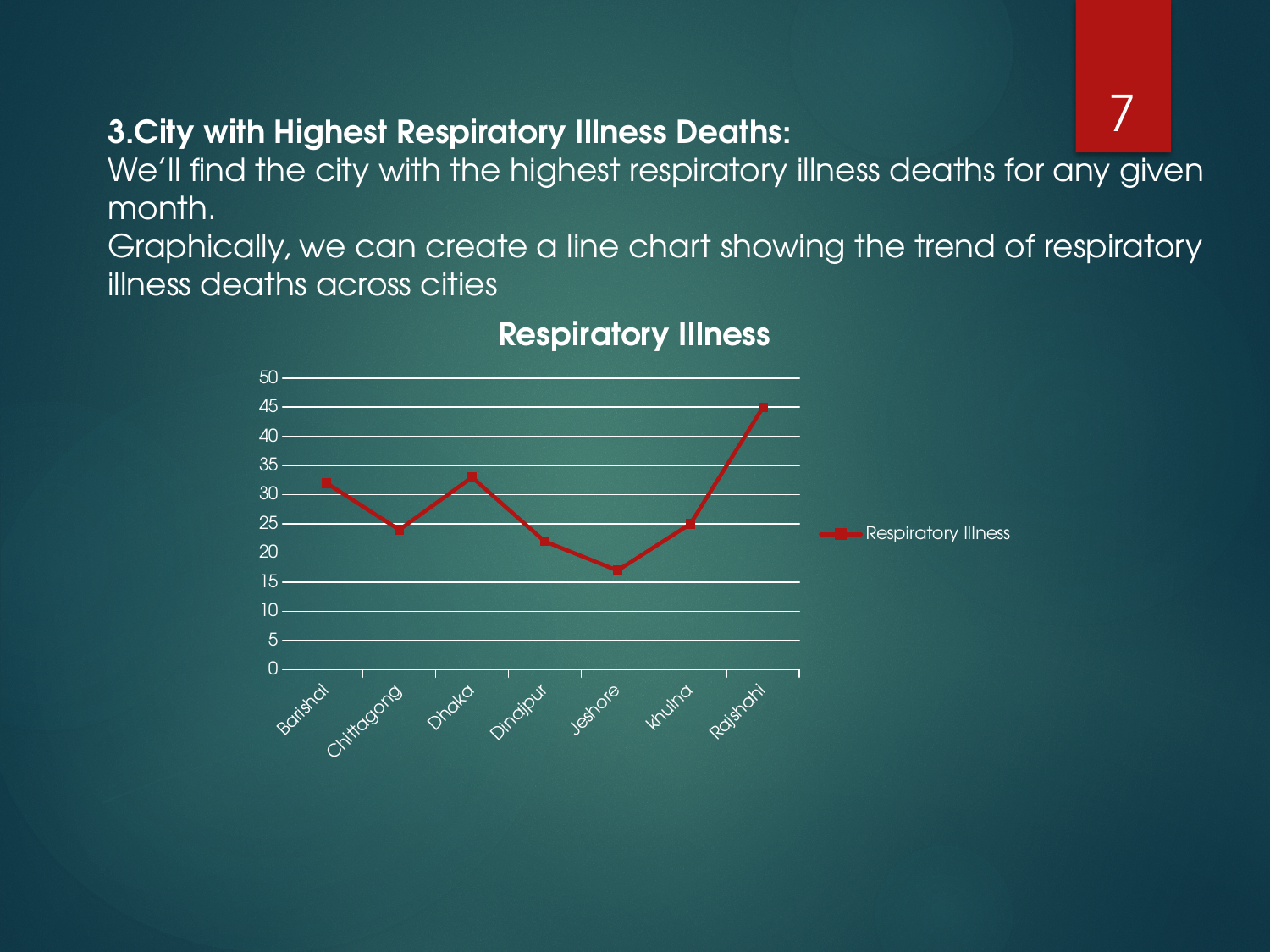

7
3.City with Highest Respiratory Illness Deaths:
We’ll find the city with the highest respiratory illness deaths for any given month.
Graphically, we can create a line chart showing the trend of respiratory illness deaths across cities

### Chart:

| Category | Respiratory Illness |
|---|---|
| Barishal | 32.0 |
| Chittagong | 24.0 |
| Dhaka | 33.0 |
| Dinajpur | 22.0 |
| Jeshore | 17.0 |
| khulna | 25.0 |
| Rajshahi | 45.0 |